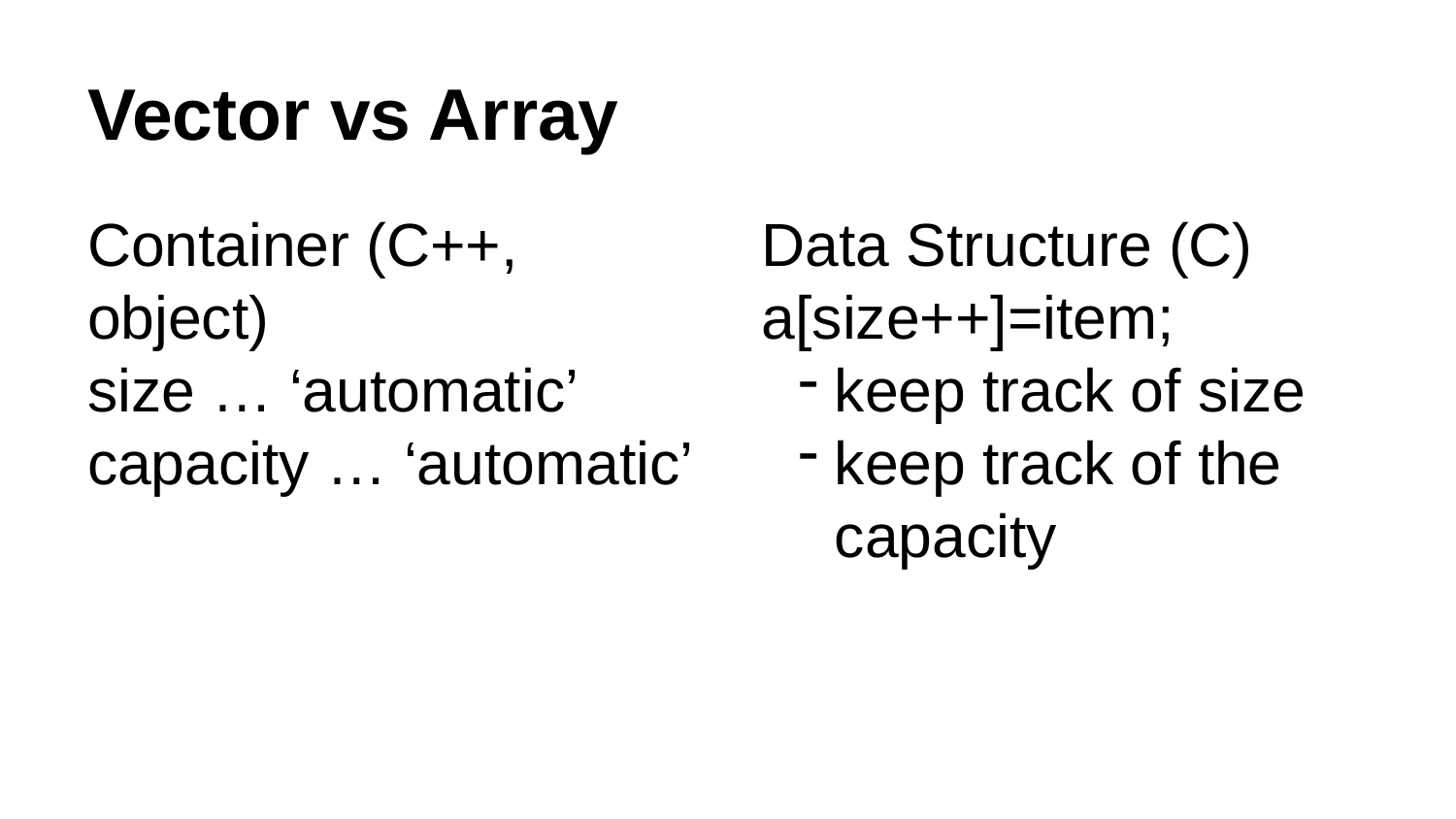

# Vector vs Array
Container (C++, object)
size … ‘automatic’
capacity … ‘automatic’
Data Structure (C)
a[size++]=item;
keep track of size
keep track of the capacity